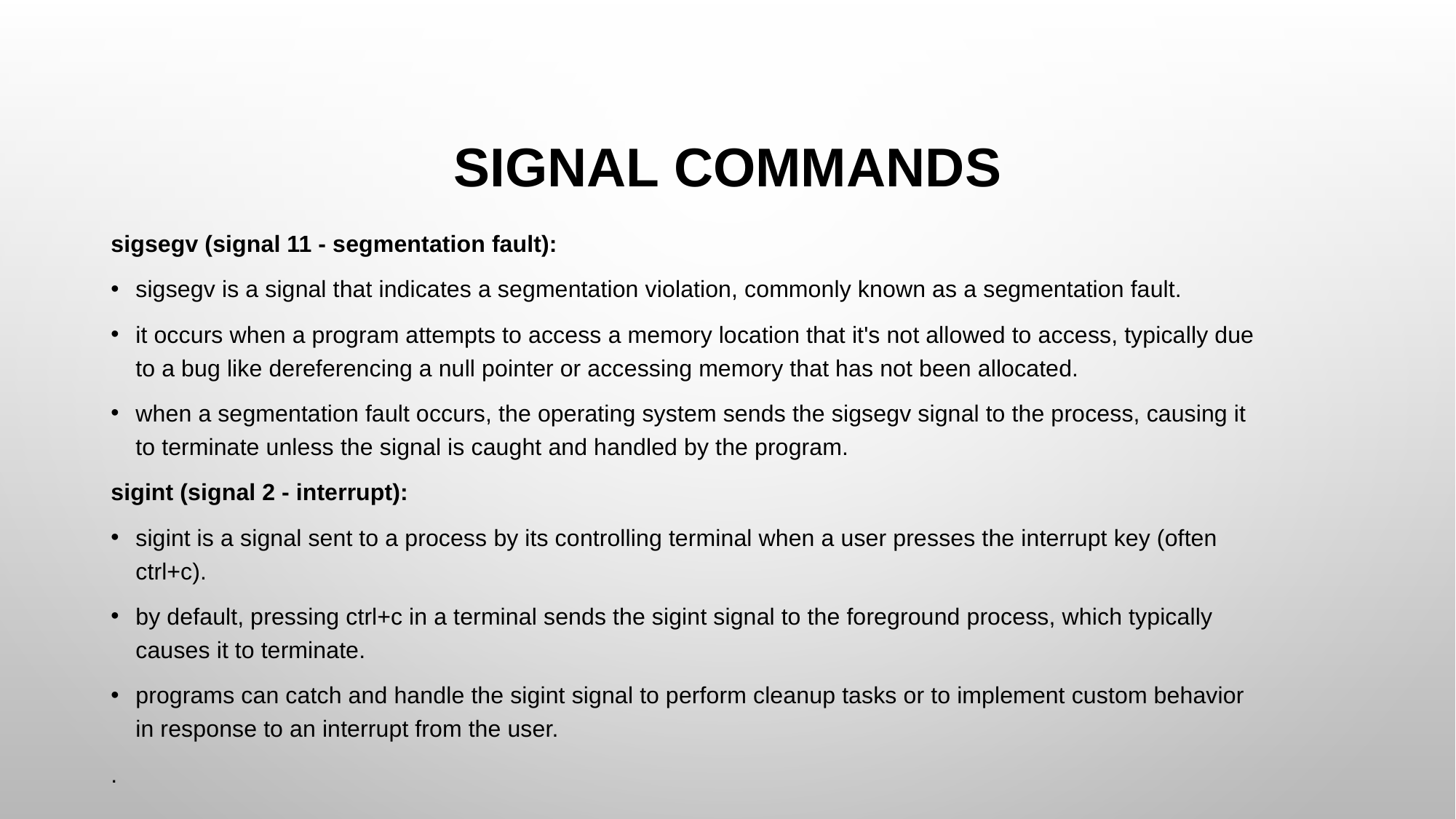

# SIGNAL COMMANDS
sigsegv (signal 11 - segmentation fault):
sigsegv is a signal that indicates a segmentation violation, commonly known as a segmentation fault.
it occurs when a program attempts to access a memory location that it's not allowed to access, typically due to a bug like dereferencing a null pointer or accessing memory that has not been allocated.
when a segmentation fault occurs, the operating system sends the sigsegv signal to the process, causing it to terminate unless the signal is caught and handled by the program.
sigint (signal 2 - interrupt):
sigint is a signal sent to a process by its controlling terminal when a user presses the interrupt key (often ctrl+c).
by default, pressing ctrl+c in a terminal sends the sigint signal to the foreground process, which typically causes it to terminate.
programs can catch and handle the sigint signal to perform cleanup tasks or to implement custom behavior in response to an interrupt from the user.
.